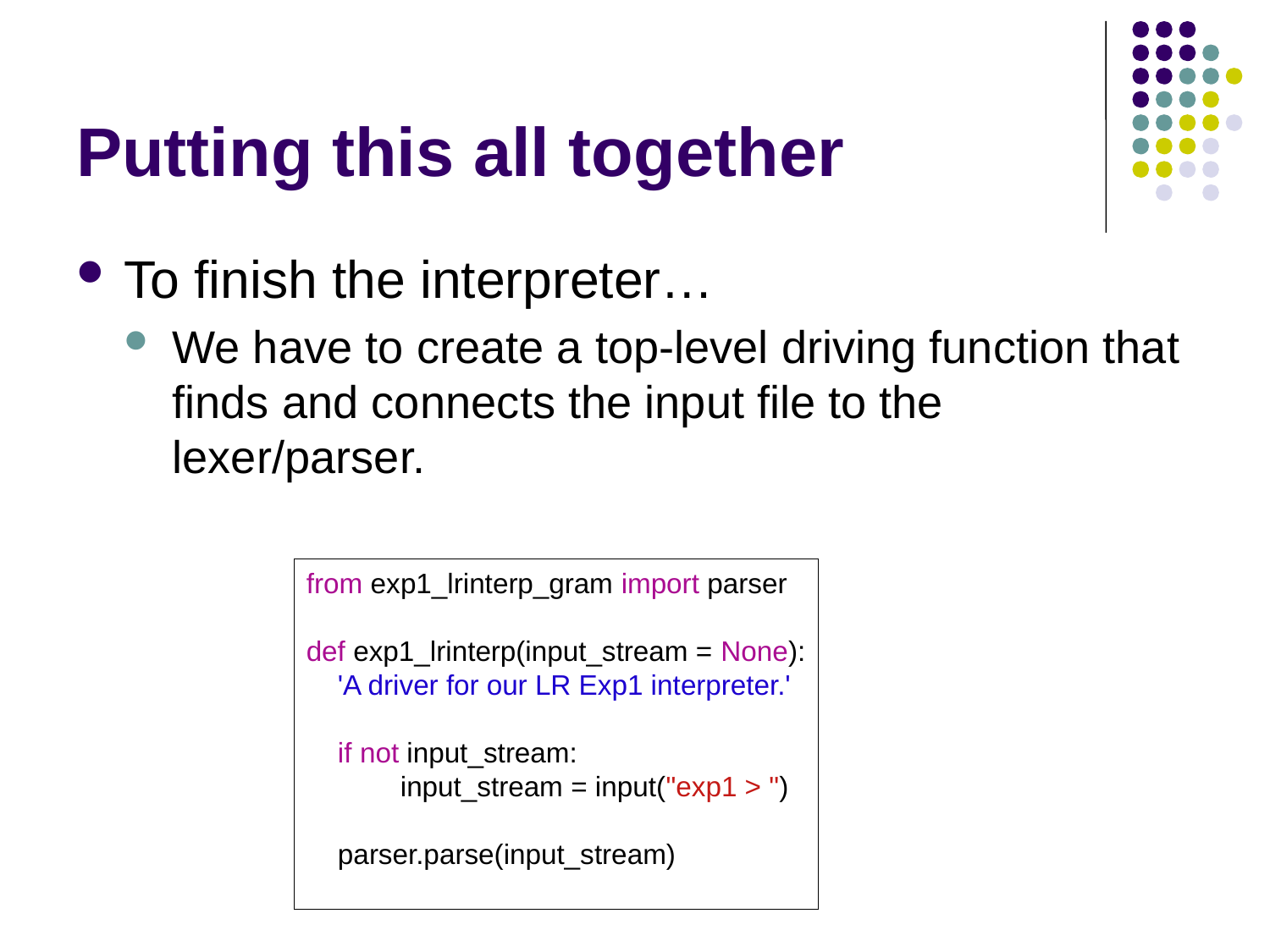

# Putting this all together
To finish the interpreter…
We have to create a top-level driving function that finds and connects the input file to the lexer/parser.
from exp1_lrinterp_gram import parser

def exp1_lrinterp(input_stream = None):
    'A driver for our LR Exp1 interpreter.'

    if not input_stream:
            input_stream = input("exp1 > ")

    parser.parse(input_stream)